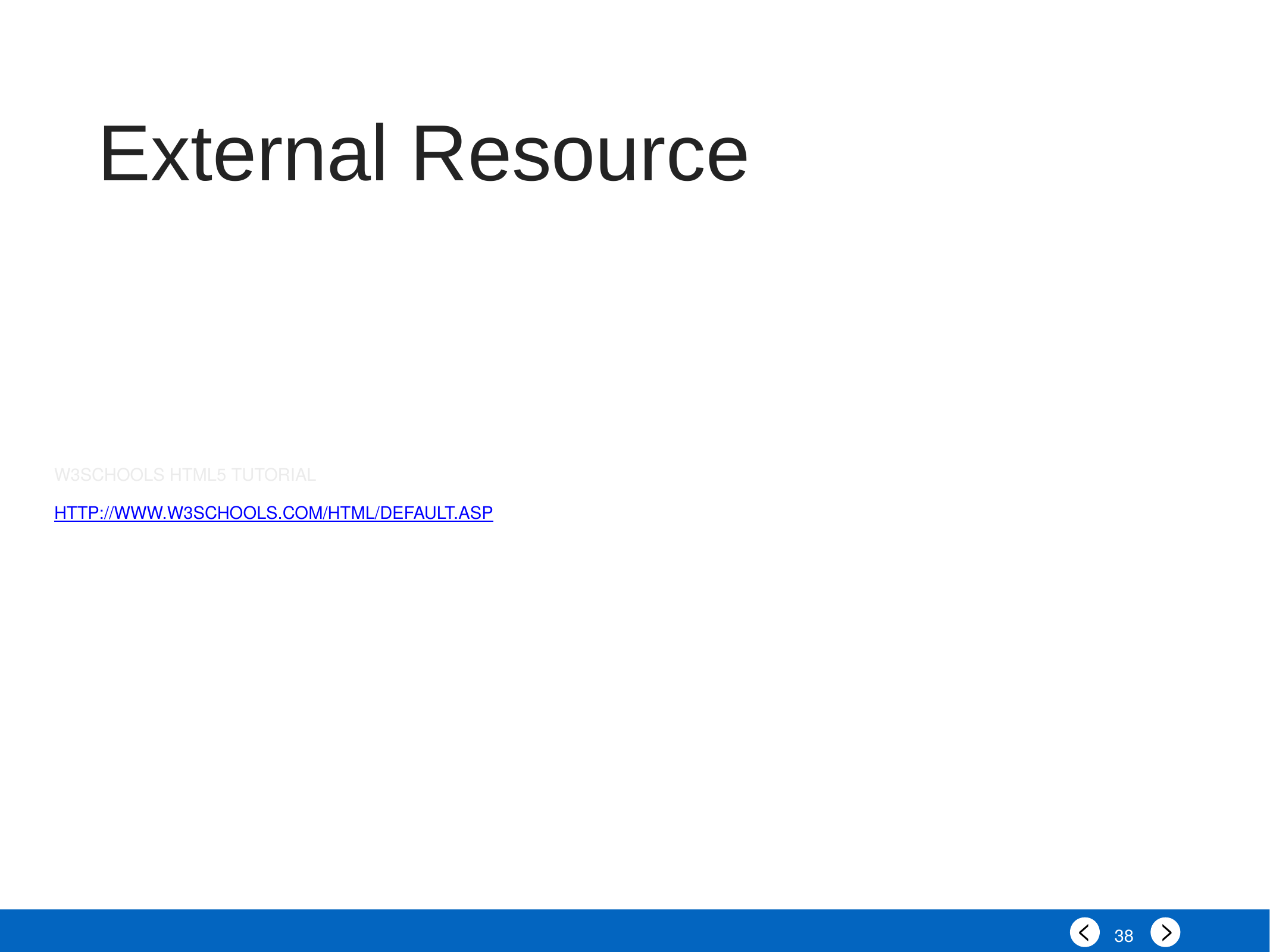

External Resource
W3Schools HTML5 tutorial

http://www.w3schools.com/html/default.asp
38